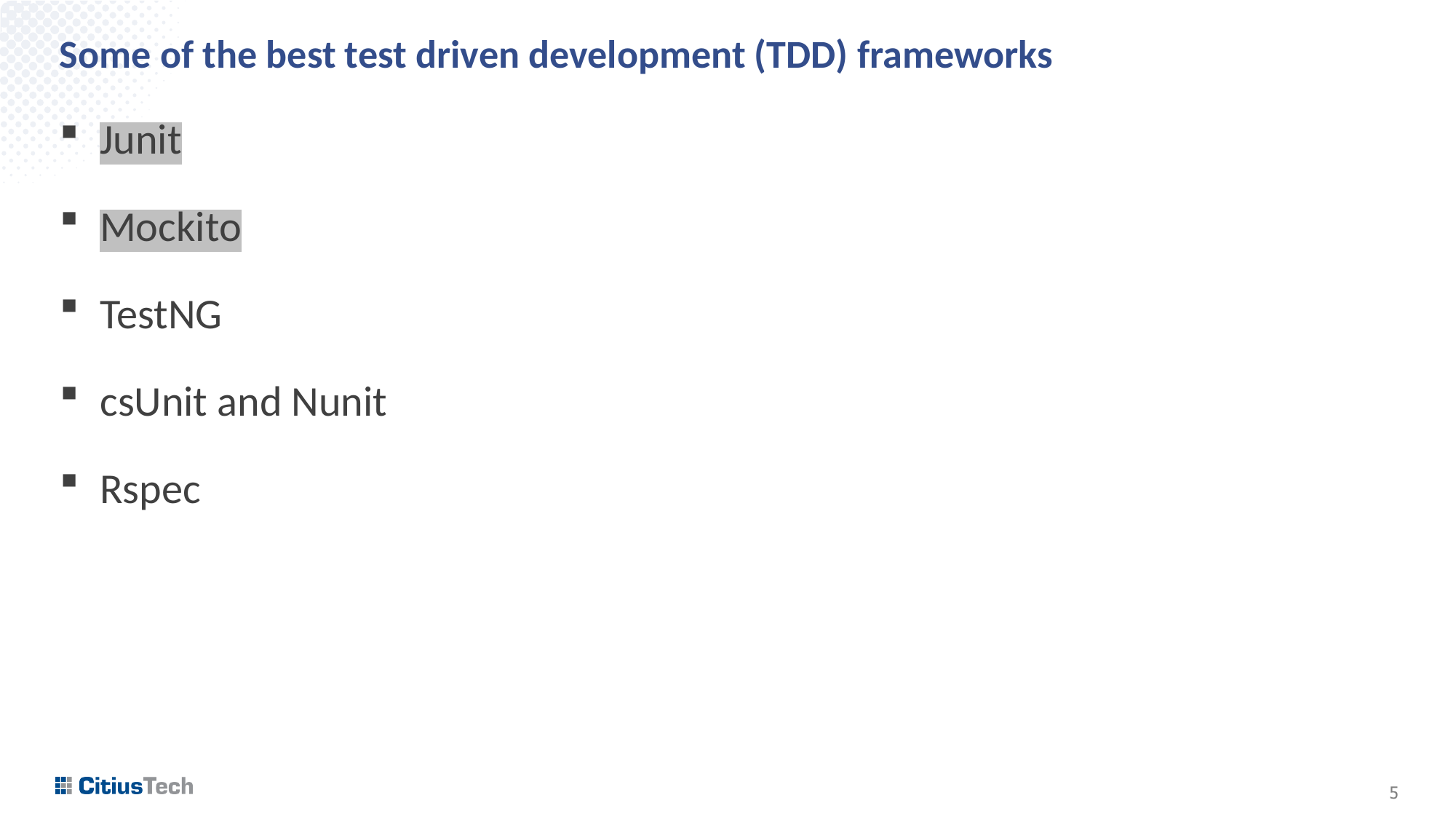

# Some of the best test driven development (TDD) frameworks
Junit
Mockito
TestNG
csUnit and Nunit
Rspec